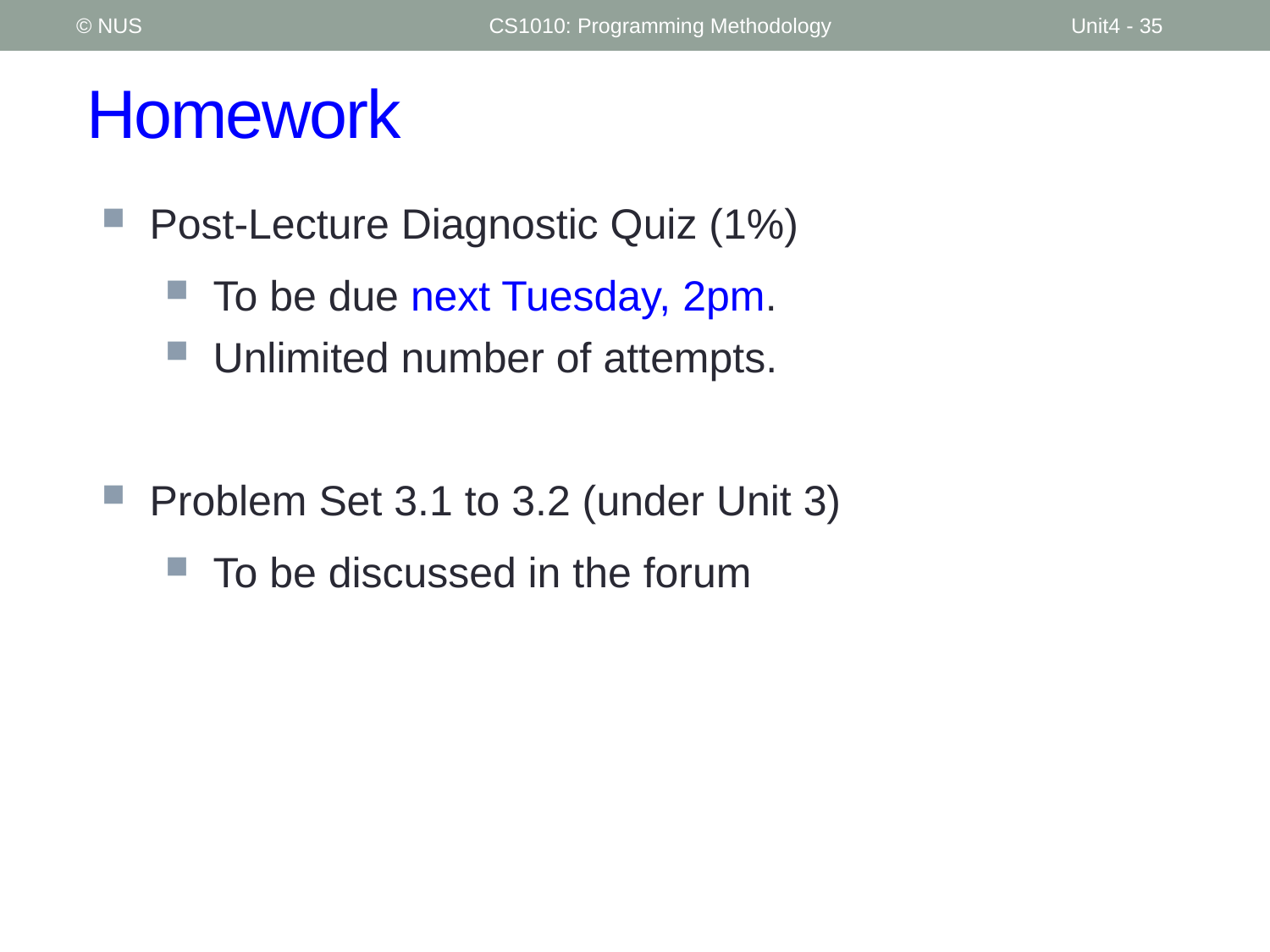

© NUS
CS1010: Programming Methodology
Unit4 - 35
# Homework

Post-Lecture Diagnostic Quiz (1%)
To be due next Tuesday, 2pm.
Unlimited number of attempts.

Problem Set 3.1 to 3.2 (under Unit 3)
To be discussed in the forum